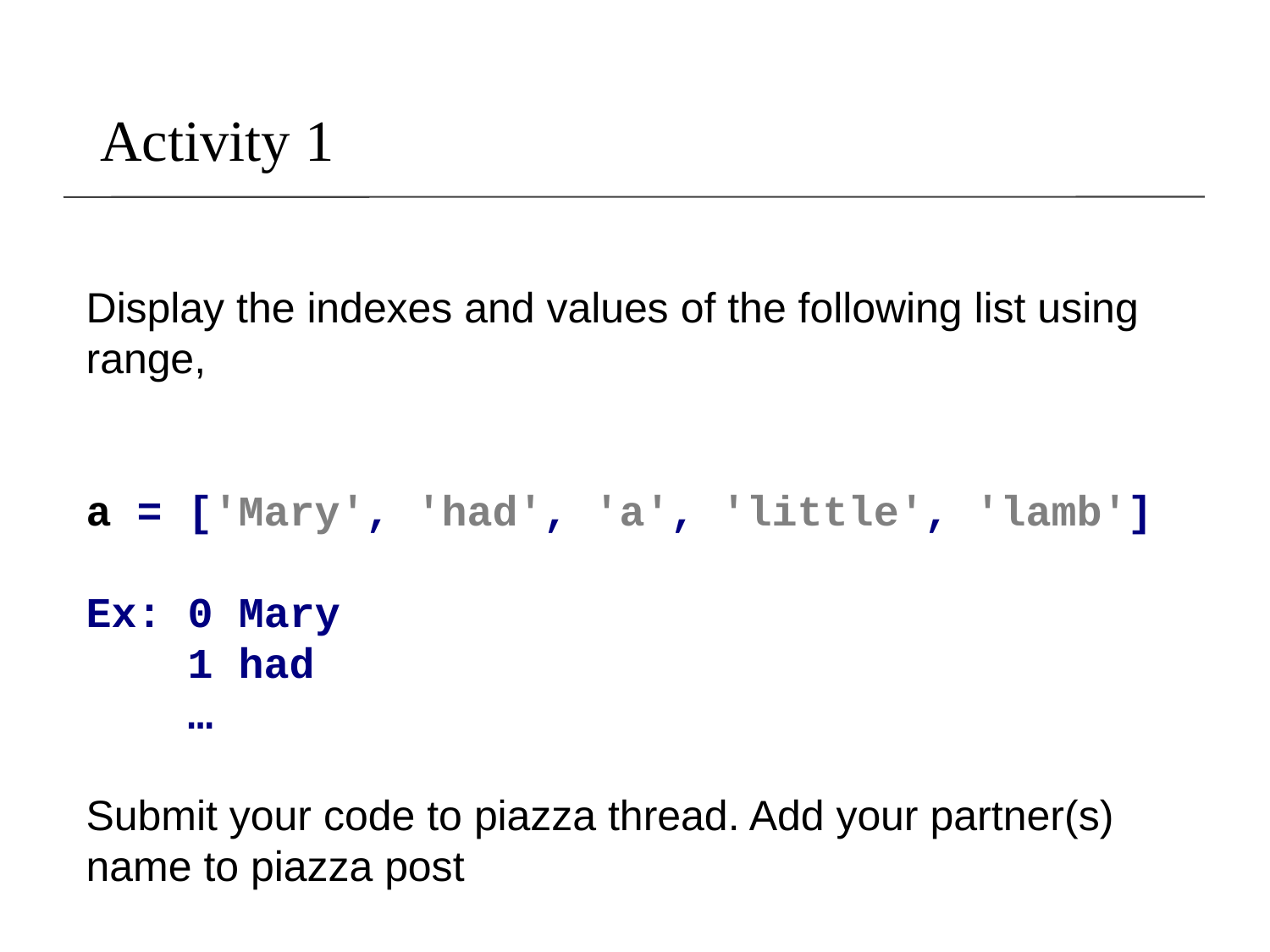

# Activity 1
Display the indexes and values of the following list using range,

a = ['Mary', 'had', 'a', 'little', 'lamb']

Ex: 0 Mary
    1 had
    …

Submit your code to piazza thread. Add your partner(s) name to piazza post